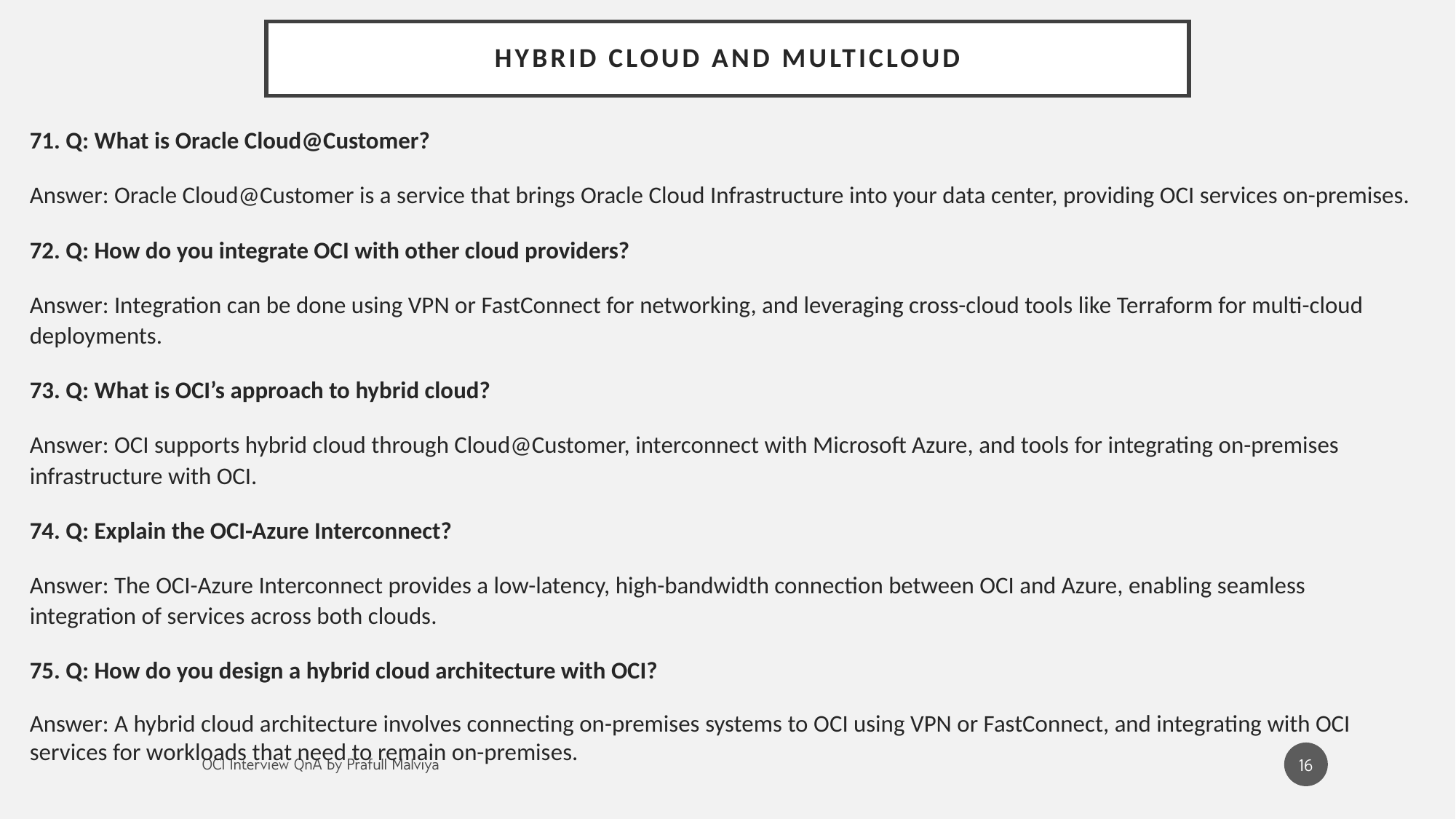

# Hybrid Cloud and Multicloud
71. Q: What is Oracle Cloud@Customer?
Answer: Oracle Cloud@Customer is a service that brings Oracle Cloud Infrastructure into your data center, providing OCI services on-premises.
72. Q: How do you integrate OCI with other cloud providers?
Answer: Integration can be done using VPN or FastConnect for networking, and leveraging cross-cloud tools like Terraform for multi-cloud deployments.
73. Q: What is OCI’s approach to hybrid cloud?
Answer: OCI supports hybrid cloud through Cloud@Customer, interconnect with Microsoft Azure, and tools for integrating on-premises infrastructure with OCI.
74. Q: Explain the OCI-Azure Interconnect?
Answer: The OCI-Azure Interconnect provides a low-latency, high-bandwidth connection between OCI and Azure, enabling seamless integration of services across both clouds.
75. Q: How do you design a hybrid cloud architecture with OCI?
Answer: A hybrid cloud architecture involves connecting on-premises systems to OCI using VPN or FastConnect, and integrating with OCI services for workloads that need to remain on-premises.
16
OCI Interview QnA by Prafull Malviya